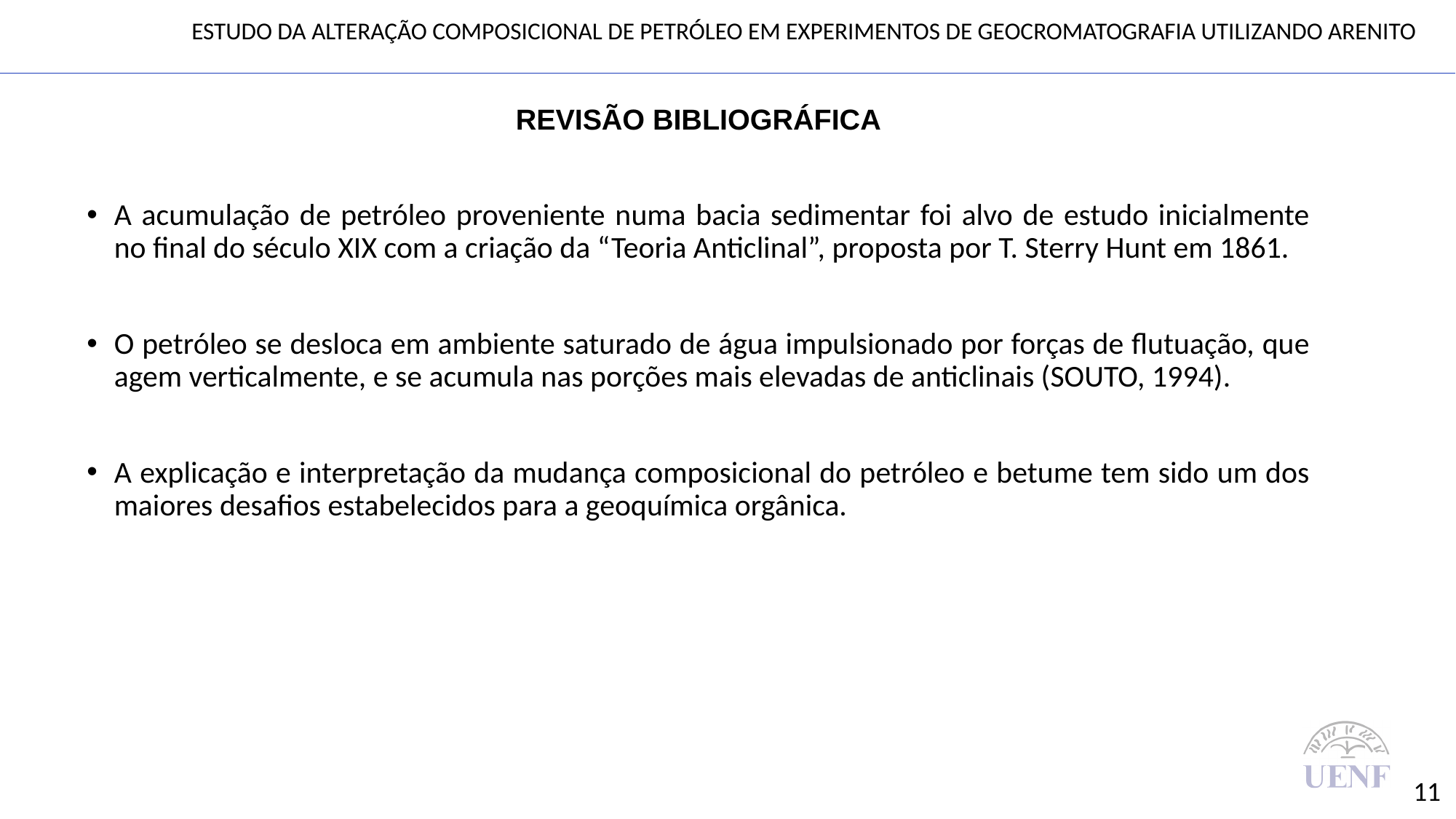

ESTUDO DA ALTERAÇÃO COMPOSICIONAL DE PETRÓLEO EM EXPERIMENTOS DE GEOCROMATOGRAFIA UTILIZANDO ARENITO
REVISÃO BIBLIOGRÁFICA

A acumulação de petróleo proveniente numa bacia sedimentar foi alvo de estudo inicialmente no final do século XIX com a criação da “Teoria Anticlinal”, proposta por T. Sterry Hunt em 1861.

O petróleo se desloca em ambiente saturado de água impulsionado por forças de flutuação, que agem verticalmente, e se acumula nas porções mais elevadas de anticlinais (SOUTO, 1994).

A explicação e interpretação da mudança composicional do petróleo e betume tem sido um dos maiores desafios estabelecidos para a geoquímica orgânica.

11